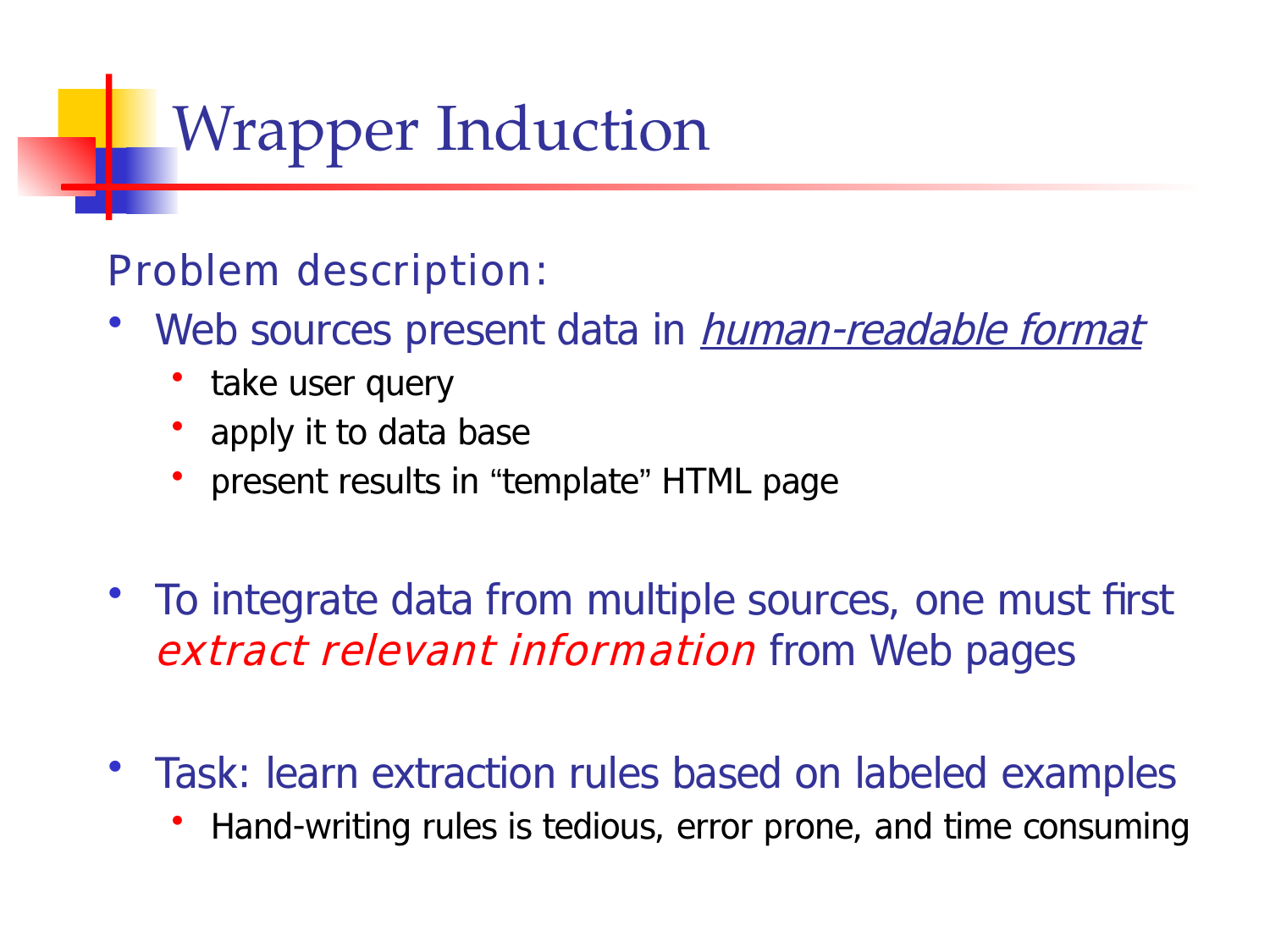

# Wrapper Induction
Problem description:
Web sources present data in human-readable format
take user query
apply it to data base
present results in “template” HTML page

To integrate data from multiple sources, one must first extract relevant information from Web pages

Task: learn extraction rules based on labeled examples
Hand-writing rules is tedious, error prone, and time consuming